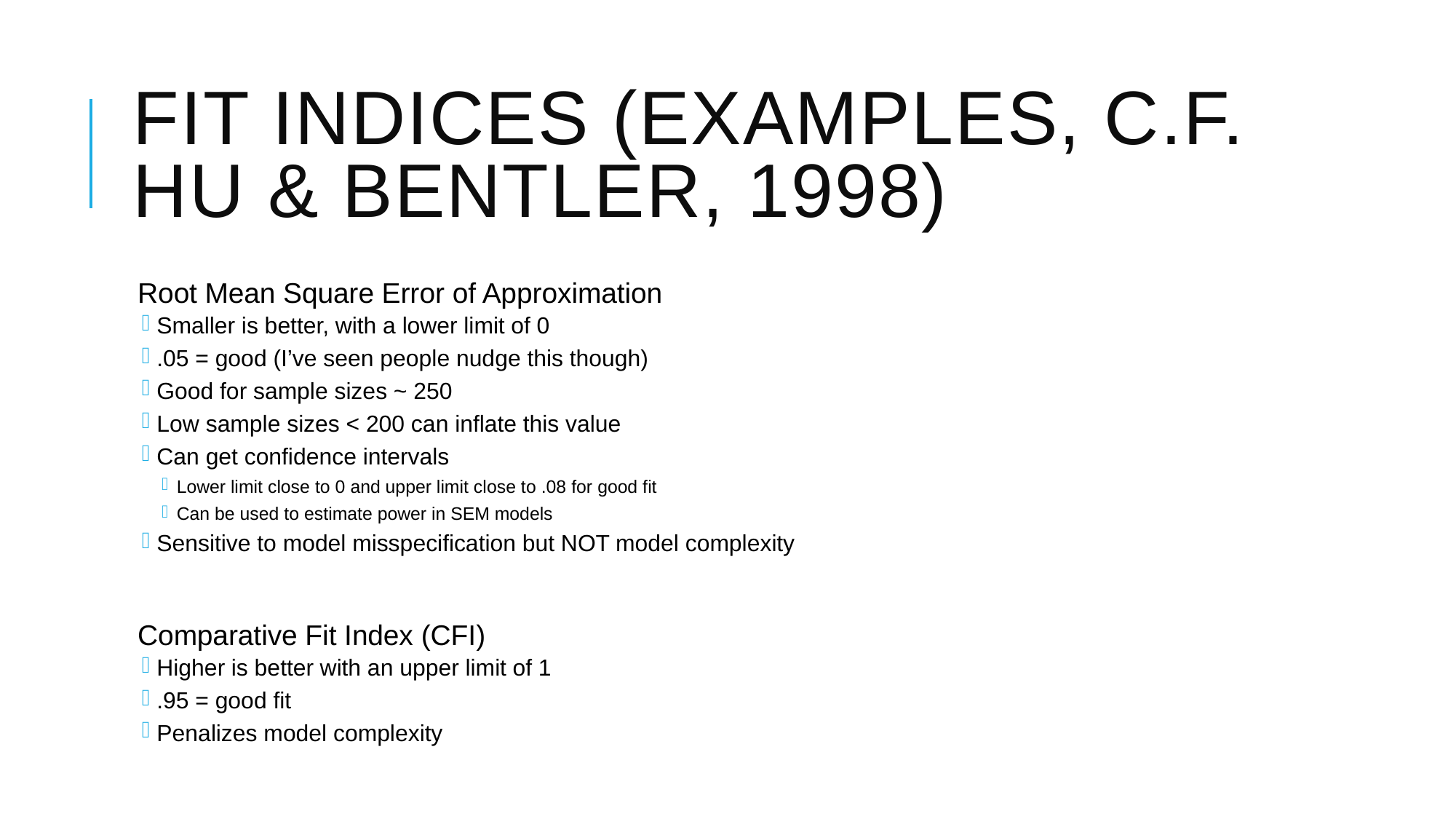

# Fit Indices (examples, c.f. Hu & Bentler, 1998)
Root Mean Square Error of Approximation
Smaller is better, with a lower limit of 0
.05 = good (I’ve seen people nudge this though)
Good for sample sizes ~ 250
Low sample sizes < 200 can inflate this value
Can get confidence intervals
Lower limit close to 0 and upper limit close to .08 for good fit
Can be used to estimate power in SEM models
Sensitive to model misspecification but NOT model complexity

Comparative Fit Index (CFI)
Higher is better with an upper limit of 1
.95 = good fit
Penalizes model complexity